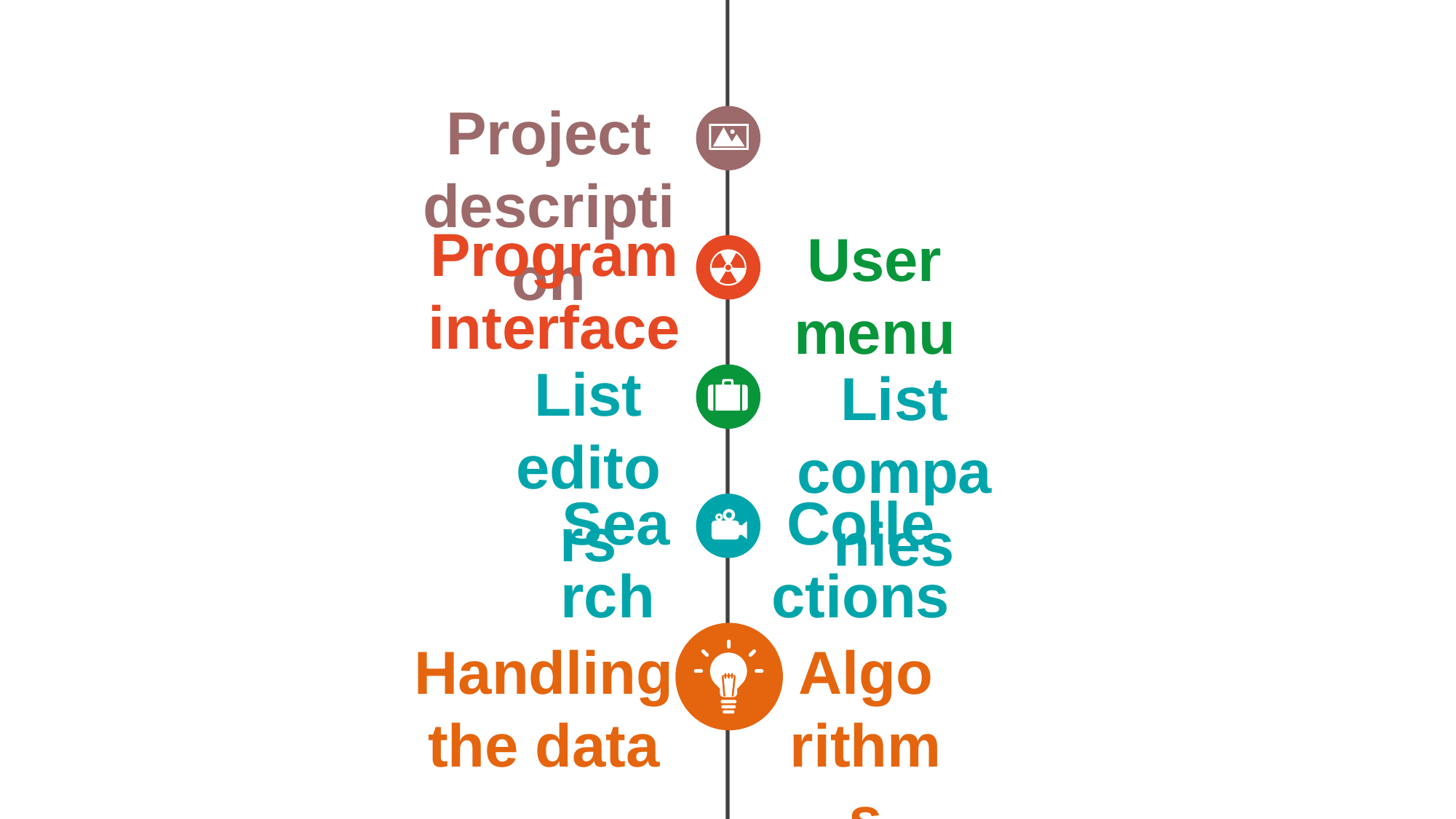

Project description

Program interface
User menu

List editors
List companies

Search
Collections

Handling the data
Algorithms